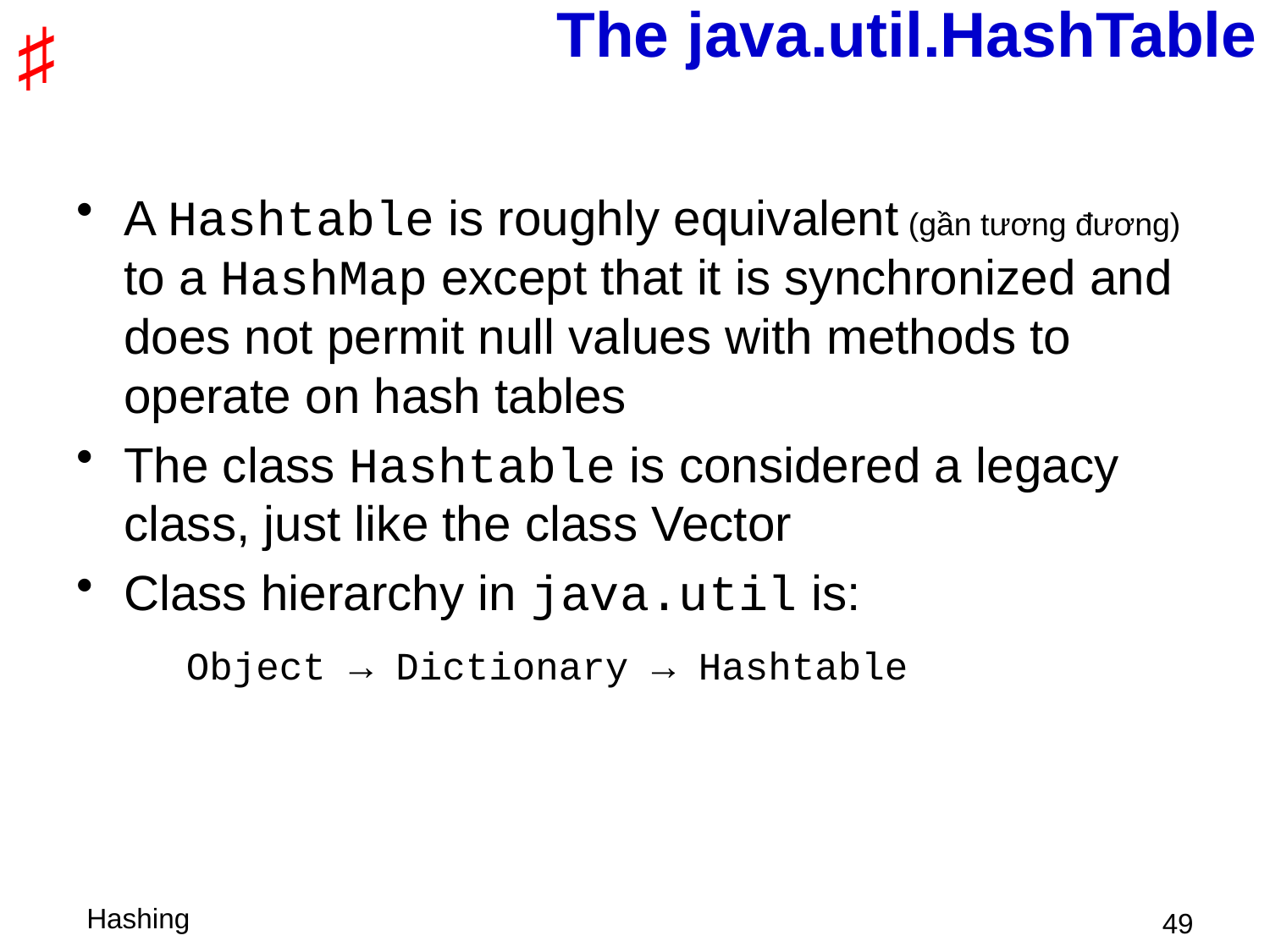

# The java.util.HashTable
A Hashtable is roughly equivalent (gần tương đương) to a HashMap except that it is synchronized and does not permit null values with methods to operate on hash tables
The class Hashtable is considered a legacy class, just like the class Vector
Class hierarchy in java.util is:
        Object → Dictionary → Hashtable
 49